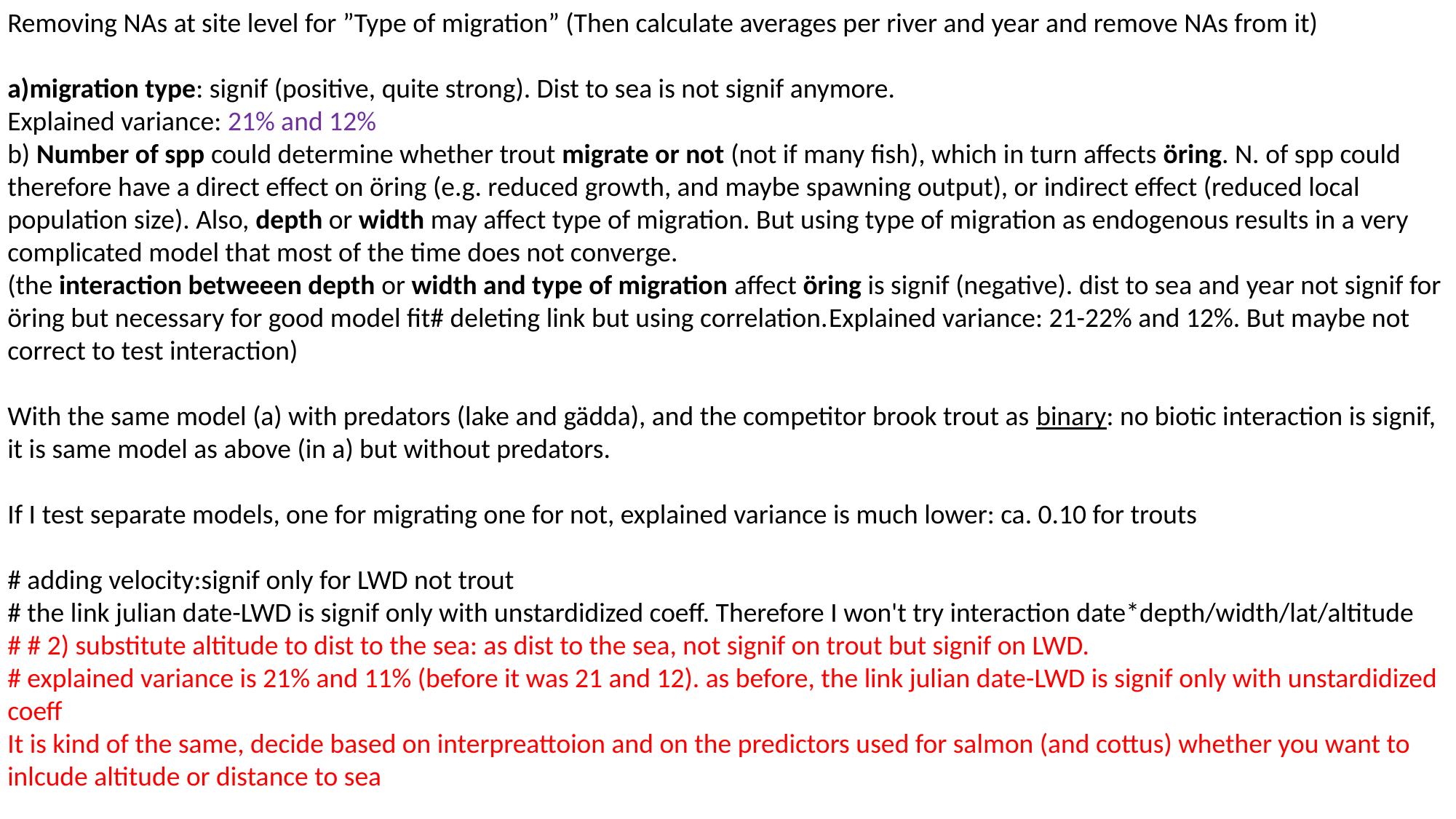

Removing NAs at site level for ”Type of migration” (Then calculate averages per river and year and remove NAs from it)

a)migration type: signif (positive, quite strong). Dist to sea is not signif anymore.
Explained variance: 21% and 12%
b) Number of spp could determine whether trout migrate or not (not if many fish), which in turn affects öring. N. of spp could therefore have a direct effect on öring (e.g. reduced growth, and maybe spawning output), or indirect effect (reduced local population size). Also, depth or width may affect type of migration. But using type of migration as endogenous results in a very complicated model that most of the time does not converge.
(the interaction betweeen depth or width and type of migration affect öring is signif (negative). dist to sea and year not signif for öring but necessary for good model fit# deleting link but using correlation.Explained variance: 21-22% and 12%. But maybe not correct to test interaction)

With the same model (a) with predators (lake and gädda), and the competitor brook trout as binary: no biotic interaction is signif, it is same model as above (in a) but without predators.

If I test separate models, one for migrating one for not, explained variance is much lower: ca. 0.10 for trouts

# adding velocity:signif only for LWD not trout
# the link julian date-LWD is signif only with unstardidized coeff. Therefore I won't try interaction date*depth/width/lat/altitude
# # 2) substitute altitude to dist to the sea: as dist to the sea, not signif on trout but signif on LWD.
# explained variance is 21% and 11% (before it was 21 and 12). as before, the link julian date-LWD is signif only with unstardidized coeff
It is kind of the same, decide based on interpreattoion and on the predictors used for salmon (and cottus) whether you want to inlcude altitude or distance to sea